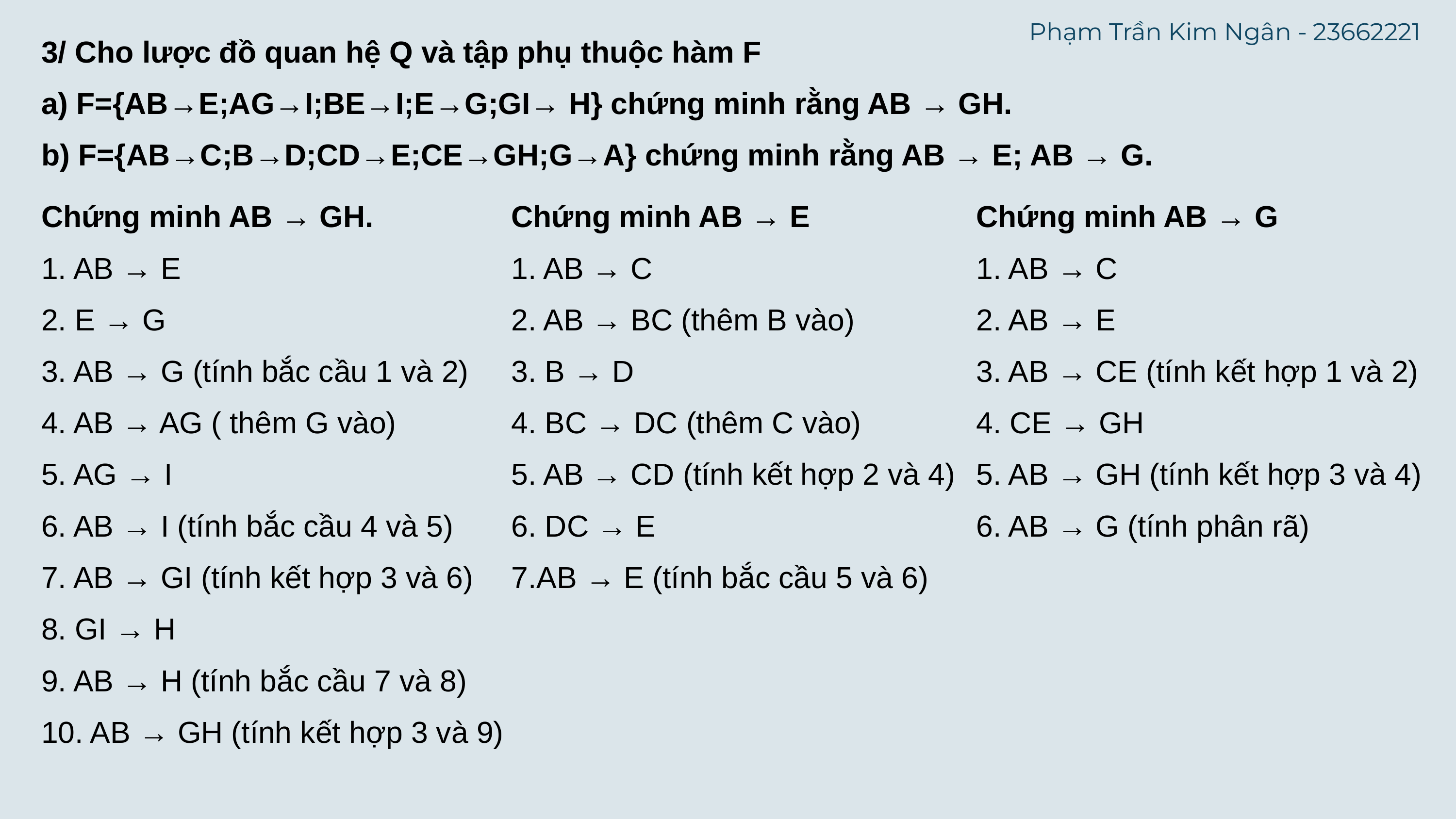

Phạm Trần Kim Ngân - 23662221
3/ Cho lược đồ quan hệ Q và tập phụ thuộc hàm F
a) F={AB→E;AG→I;BE→I;E→G;GI→ H} chứng minh rằng AB → GH.
b) F={AB→C;B→D;CD→E;CE→GH;G→A} chứng minh rằng AB → E; AB → G.
Chứng minh AB → GH.
1. AB → E
2. E → G
3. AB → G (tính bắc cầu 1 và 2)
4. AB → AG ( thêm G vào)
5. AG → I
6. AB → I (tính bắc cầu 4 và 5)
7. AB → GI (tính kết hợp 3 và 6)
8. GI → H
9. AB → H (tính bắc cầu 7 và 8)
10. AB → GH (tính kết hợp 3 và 9)
Chứng minh AB → E
1. AB → C
2. AB → BC (thêm B vào)
3. B → D
4. BC → DC (thêm C vào)
5. AB → CD (tính kết hợp 2 và 4)
6. DC → E
7.AB → E (tính bắc cầu 5 và 6)

Chứng minh AB → G
1. AB → C
2. AB → E
3. AB → CE (tính kết hợp 1 và 2)
4. CE → GH
5. AB → GH (tính kết hợp 3 và 4)
6. AB → G (tính phân rã)